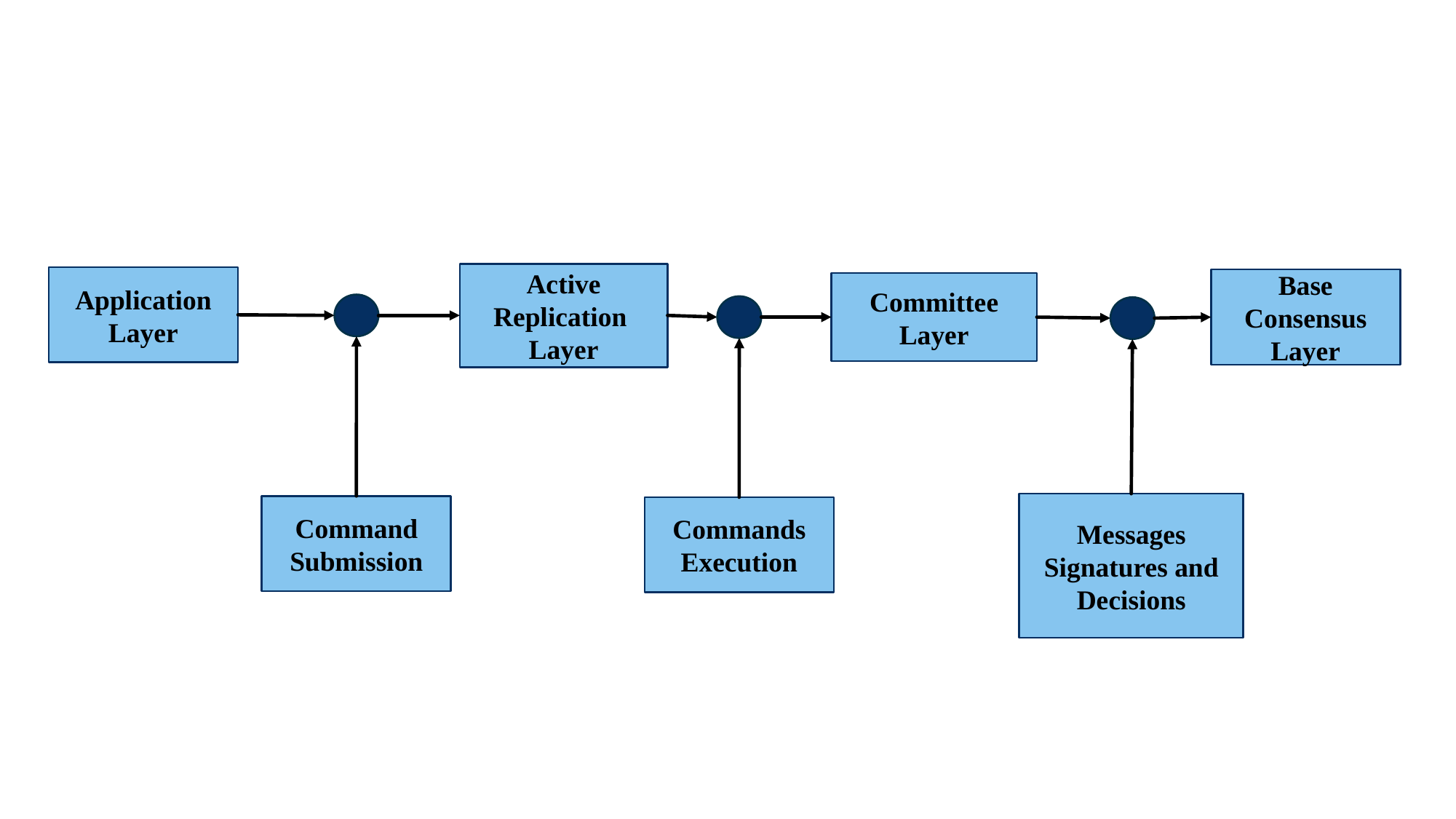

Active Replication  Layer
Application Layer
Base Consensus Layer
Committee Layer

Messages Signatures and Decisions
Command Submission
Commands Execution